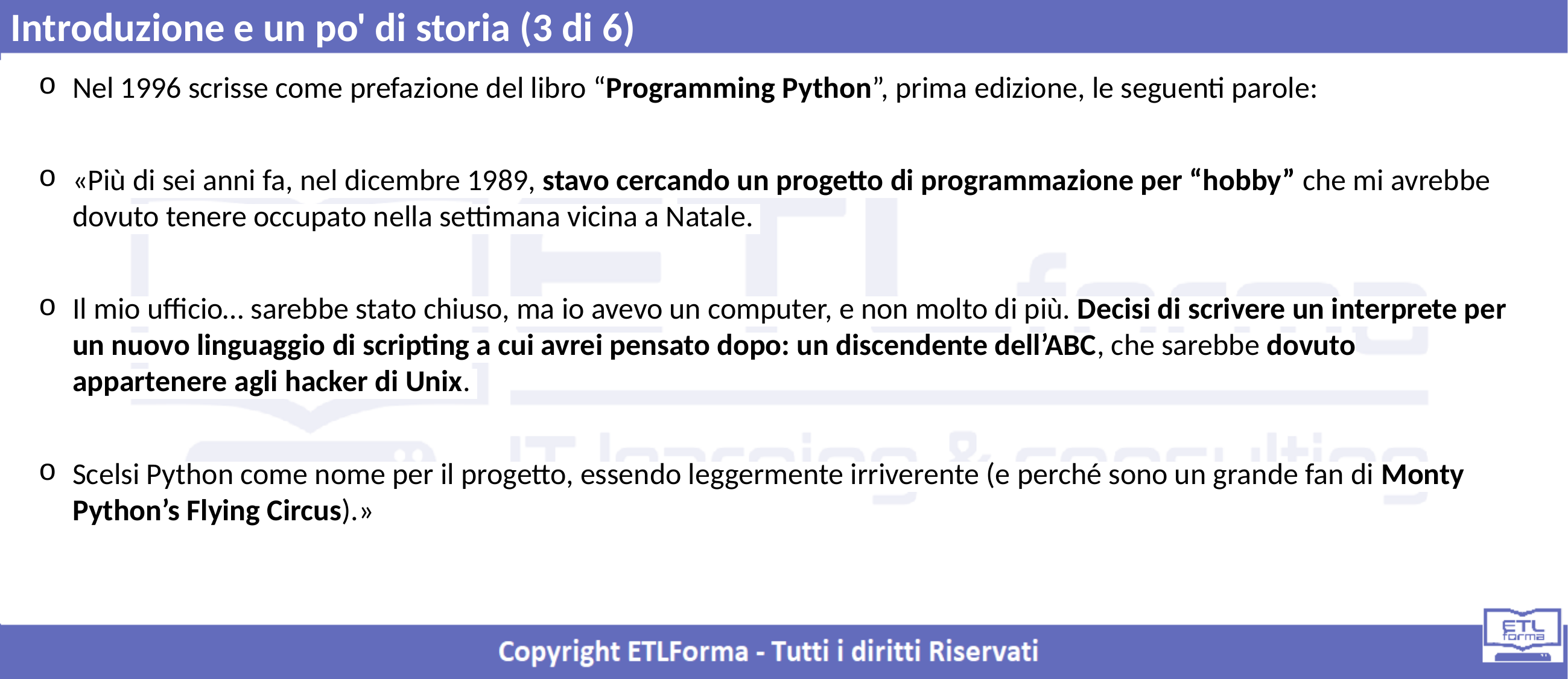

Introduzione e un po' di storia (3 di 6)
Nel 1996 scrisse come prefazione del libro “Programming Python”, prima edizione, le seguenti parole:

«Più di sei anni fa, nel dicembre 1989, stavo cercando un progetto di programmazione per “hobby” che mi avrebbe dovuto tenere occupato nella settimana vicina a Natale.

Il mio ufficio… sarebbe stato chiuso, ma io avevo un computer, e non molto di più. Decisi di scrivere un interprete per un nuovo linguaggio di scripting a cui avrei pensato dopo: un discendente dell’ABC, che sarebbe dovuto appartenere agli hacker di Unix.

Scelsi Python come nome per il progetto, essendo leggermente irriverente (e perché sono un grande fan di Monty Python’s Flying Circus).»